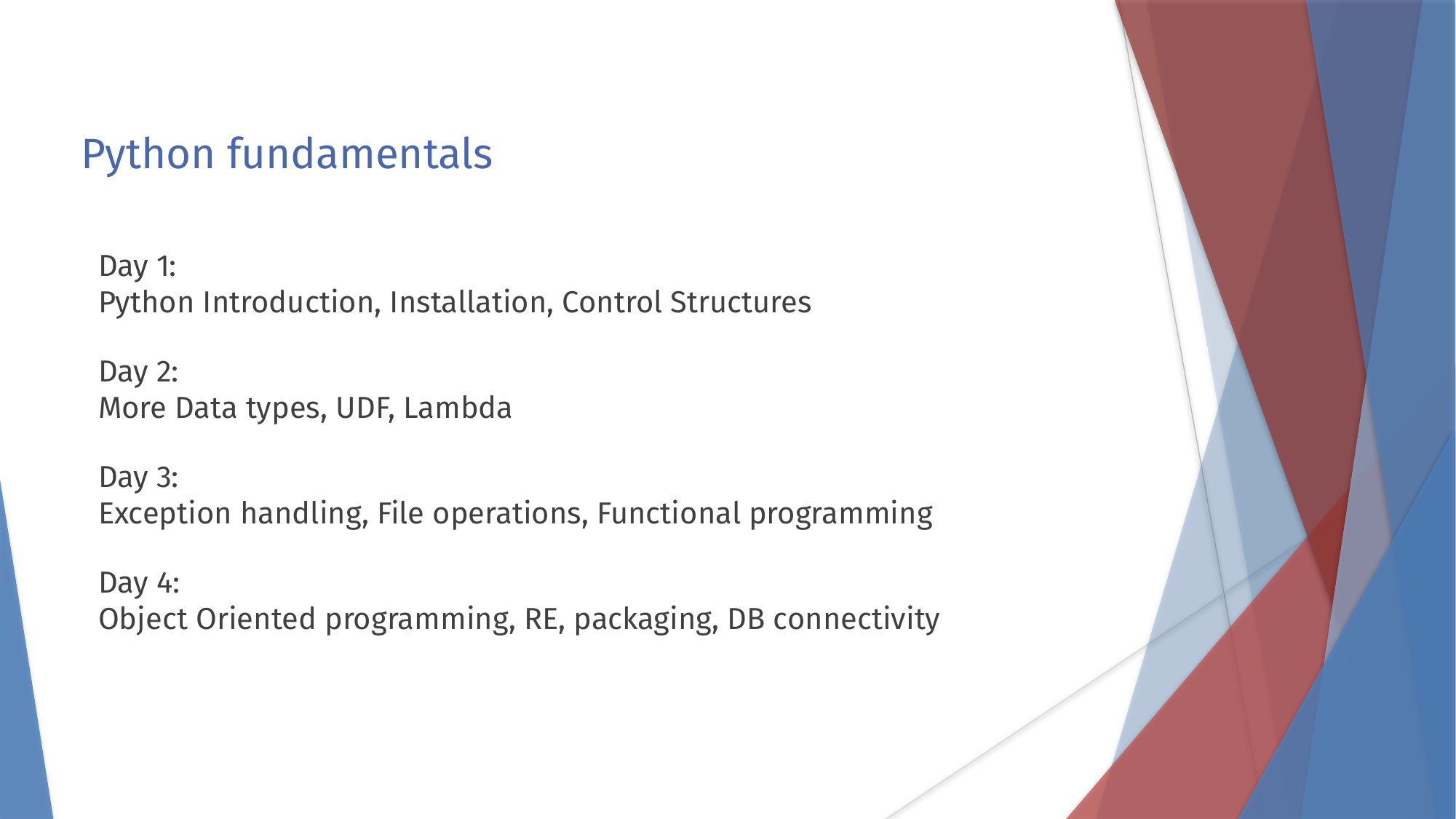

Python fundamentals
Day 1:
Python Introduction, Installation, Control Structures

Day 2:
More Data types, UDF, Lambda

Day 3:
Exception handling, File operations, Functional programming

Day 4:
Object Oriented programming, RE, packaging, DB connectivity